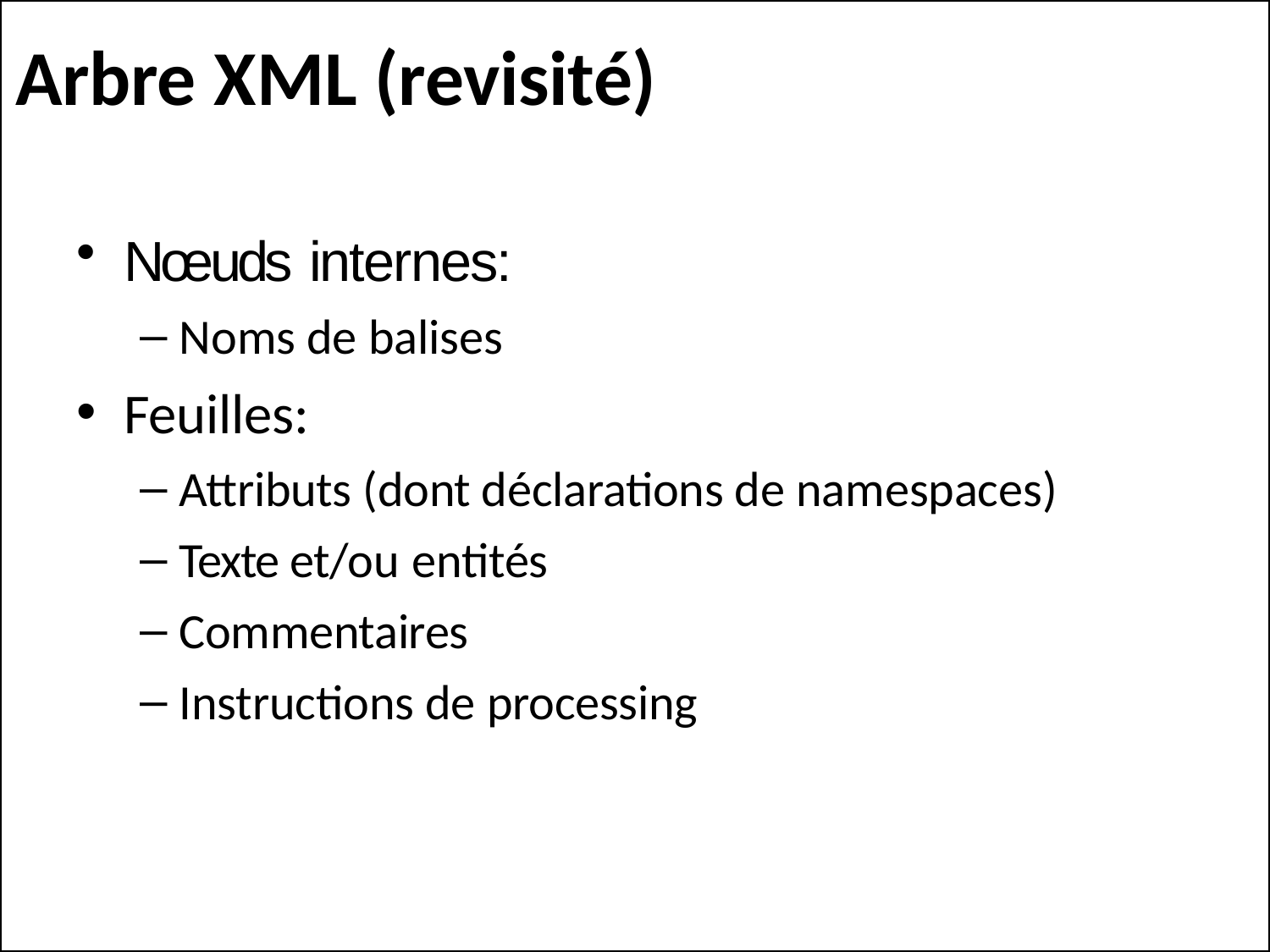

# Arbre XML (revisité)
Nœuds internes:
Noms de balises
Feuilles:
Attributs (dont déclarations de namespaces)
Texte et/ou entités
Commentaires
Instructions de processing